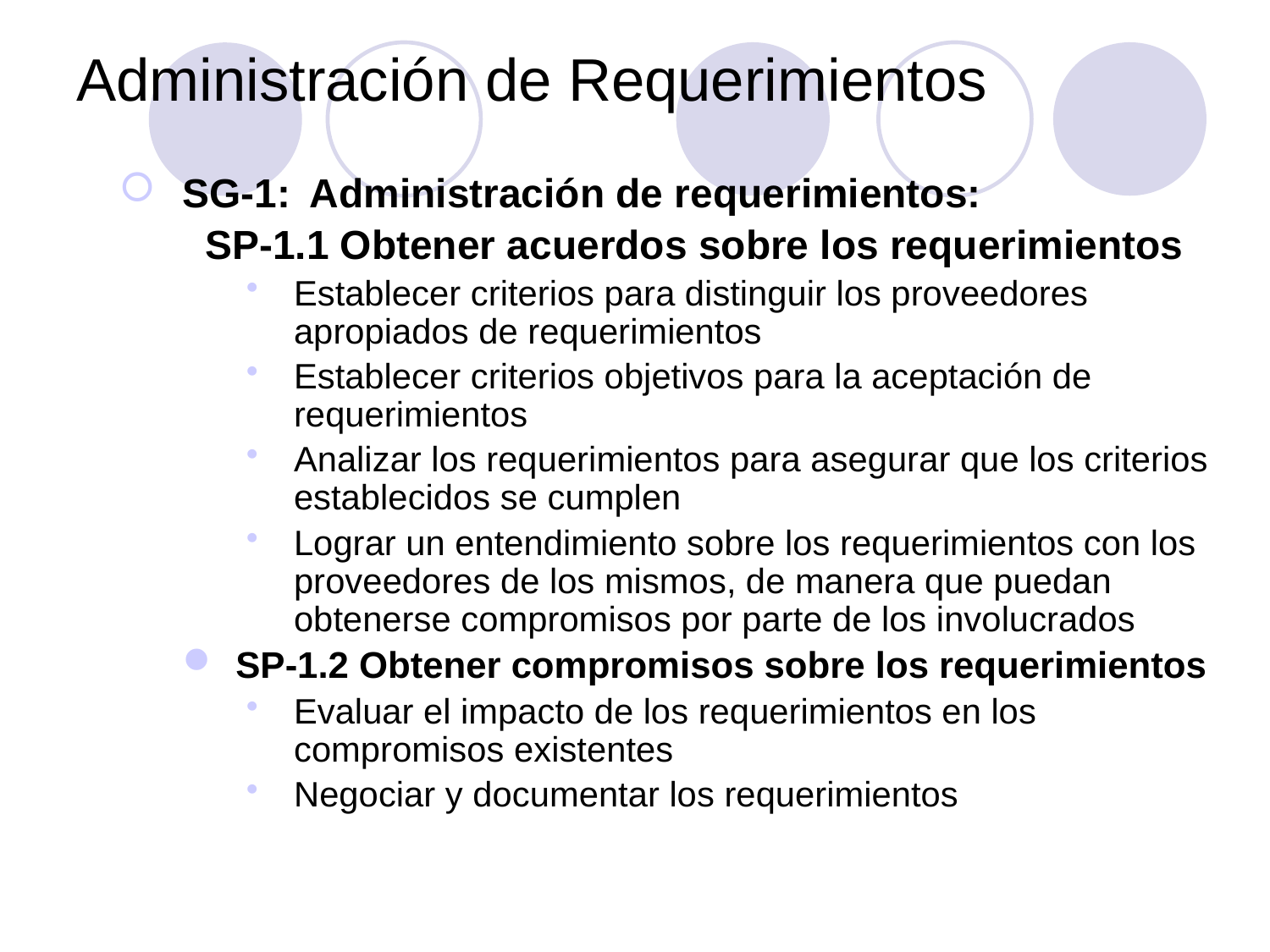

# Administración de Requerimientos
SG-1: 	Administración de requerimientos:
	  SP-1.1 Obtener acuerdos sobre los requerimientos
Establecer criterios para distinguir los proveedores apropiados de requerimientos
Establecer criterios objetivos para la aceptación de requerimientos
Analizar los requerimientos para asegurar que los criterios establecidos se cumplen
Lograr un entendimiento sobre los requerimientos con los proveedores de los mismos, de manera que puedan obtenerse compromisos por parte de los involucrados
SP-1.2 Obtener compromisos sobre los requerimientos
Evaluar el impacto de los requerimientos en los compromisos existentes
Negociar y documentar los requerimientos